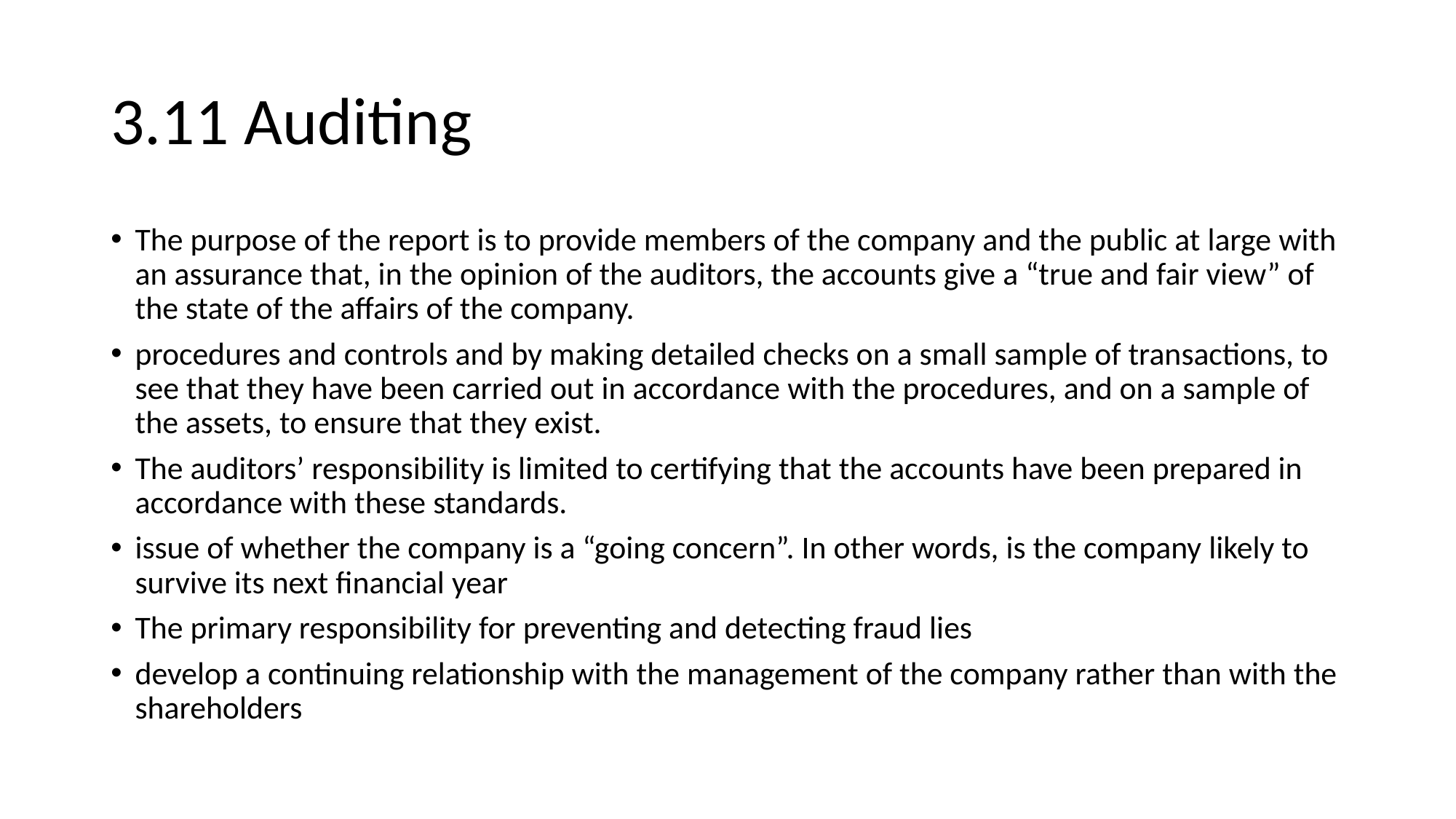

# 3.11 Auditing
The purpose of the report is to provide members of the company and the public at large with an assurance that, in the opinion of the auditors, the accounts give a “true and fair view” of the state of the affairs of the company.
procedures and controls and by making detailed checks on a small sample of transactions, to see that they have been carried out in accordance with the procedures, and on a sample of the assets, to ensure that they exist.
The auditors’ responsibility is limited to certifying that the accounts have been prepared in accordance with these standards.
issue of whether the company is a “going concern”. In other words, is the company likely to survive its next financial year
The primary responsibility for preventing and detecting fraud lies
develop a continuing relationship with the management of the company rather than with the shareholders